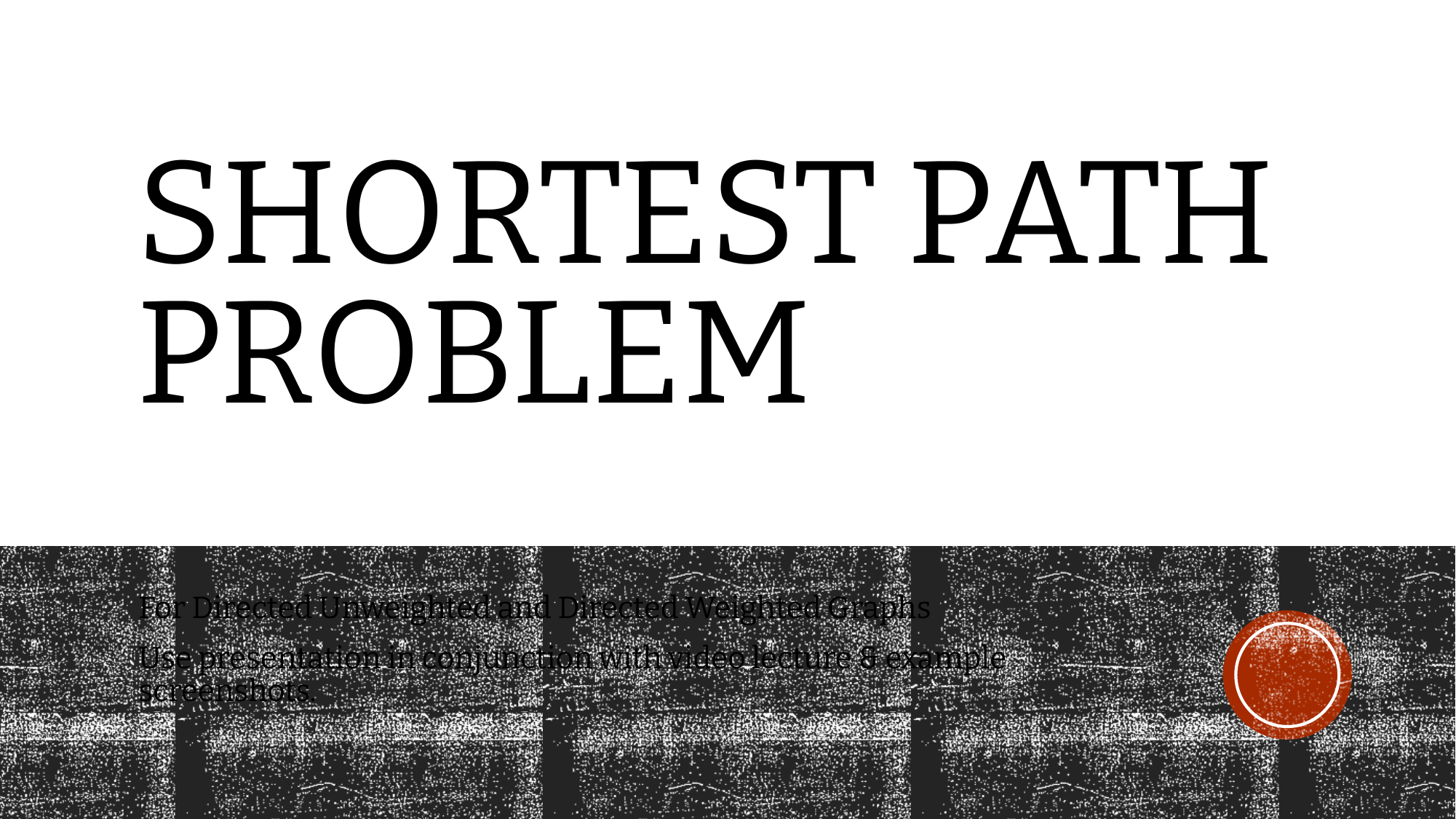

# SHORTEST PATH PROBLEM

For Directed Unweighted and Directed Weighted Graphs
Use presentation in conjunction with video lecture & example screenshots.